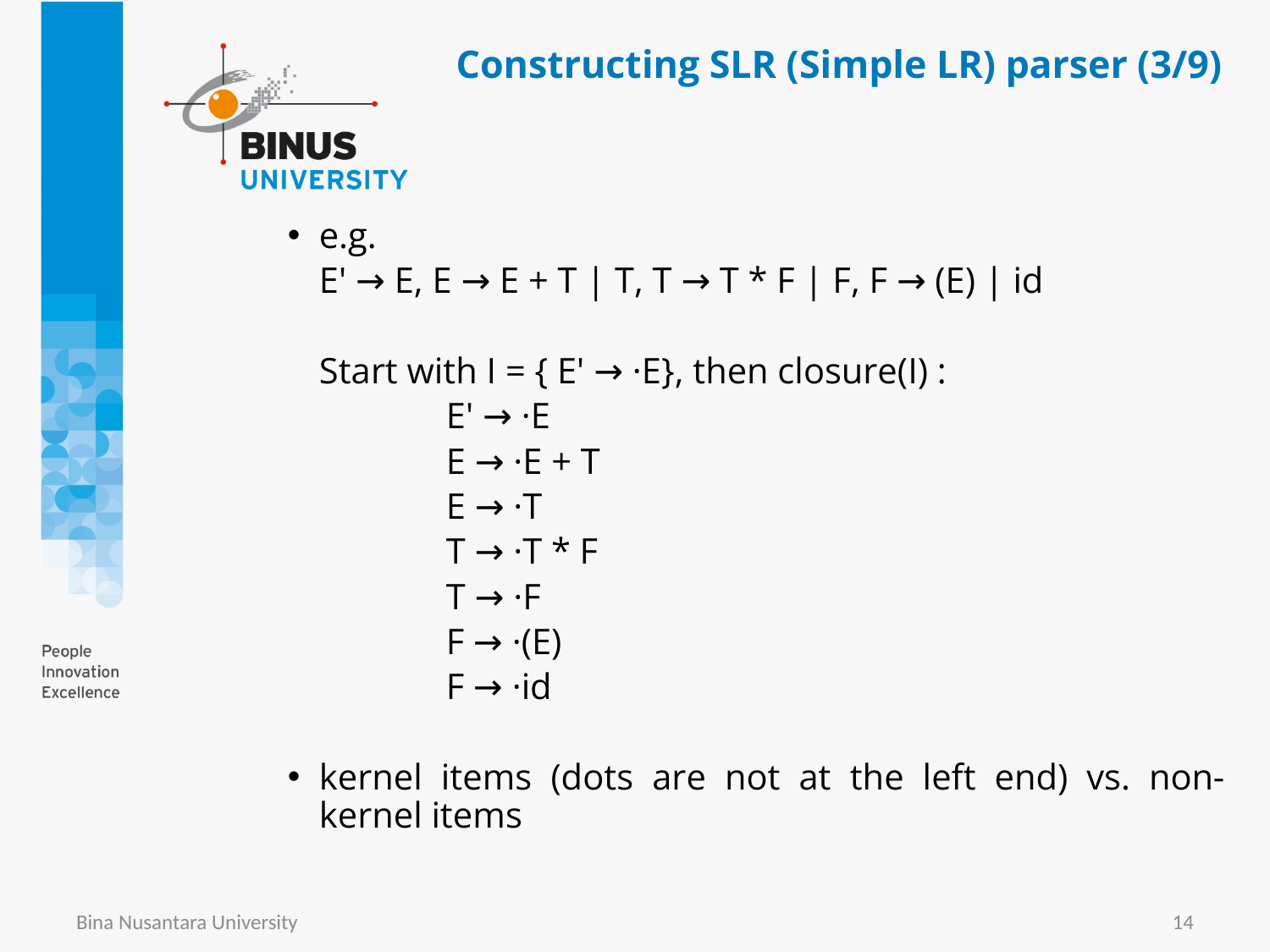

# Constructing SLR (Simple LR) parser (3/9)
e.g.
	E' → E, E → E + T | T, T → T * F | F, F → (E) | id

	Start with I = { E' → ·E}, then closure(I) :
		E' → ·E
		E → ·E + T
		E → ·T
		T → ·T * F
		T → ·F
		F → ·(E)
		F → ·id

kernel items (dots are not at the left end) vs. non-kernel items
Bina Nusantara University
14